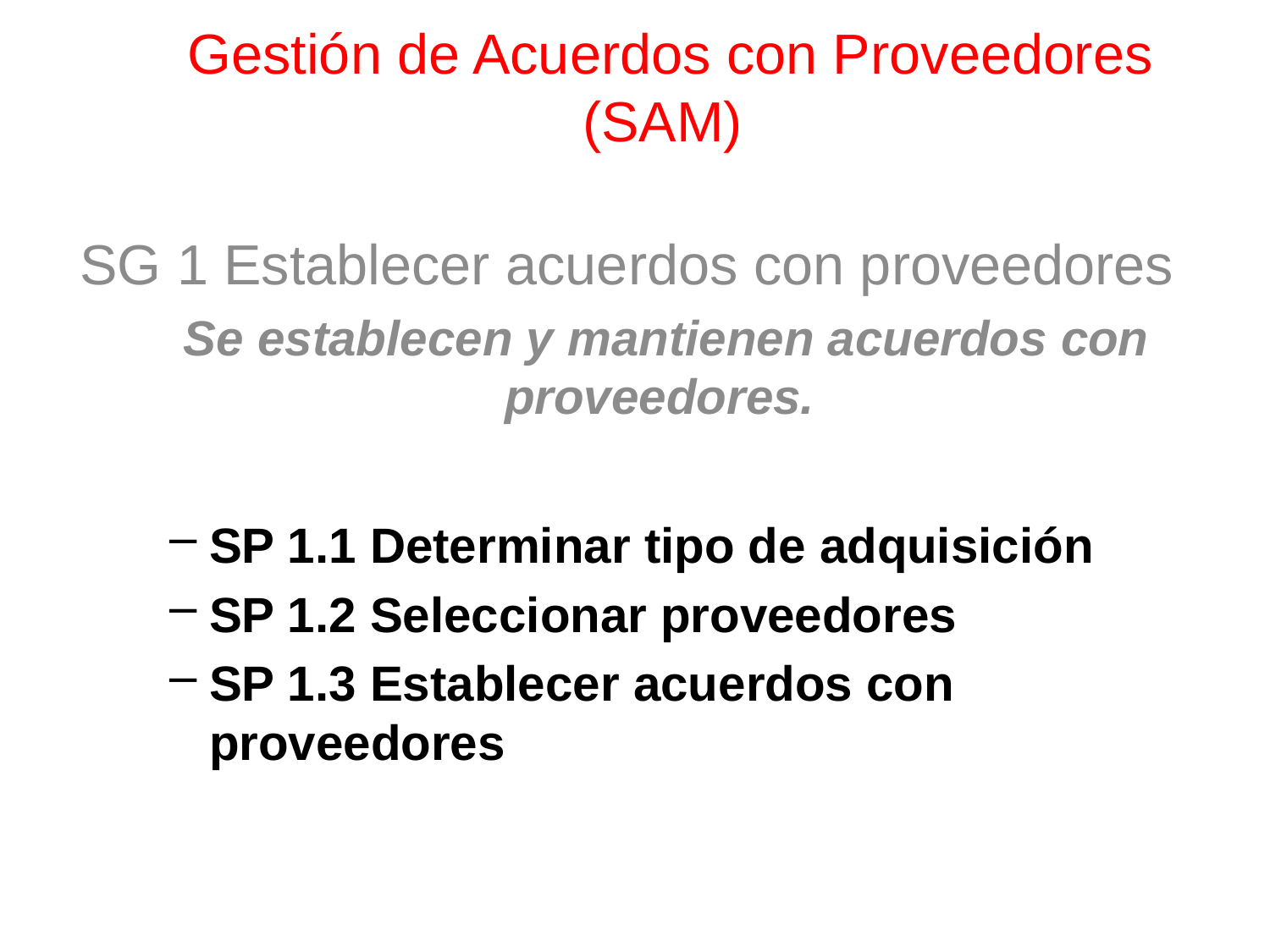

Gestión de Acuerdos con Proveedores (SAM)
SG 1 Establecer acuerdos con proveedores
Se establecen y mantienen acuerdos con proveedores.
SP 1.1 Determinar tipo de adquisición
SP 1.2 Seleccionar proveedores
SP 1.3 Establecer acuerdos con proveedores